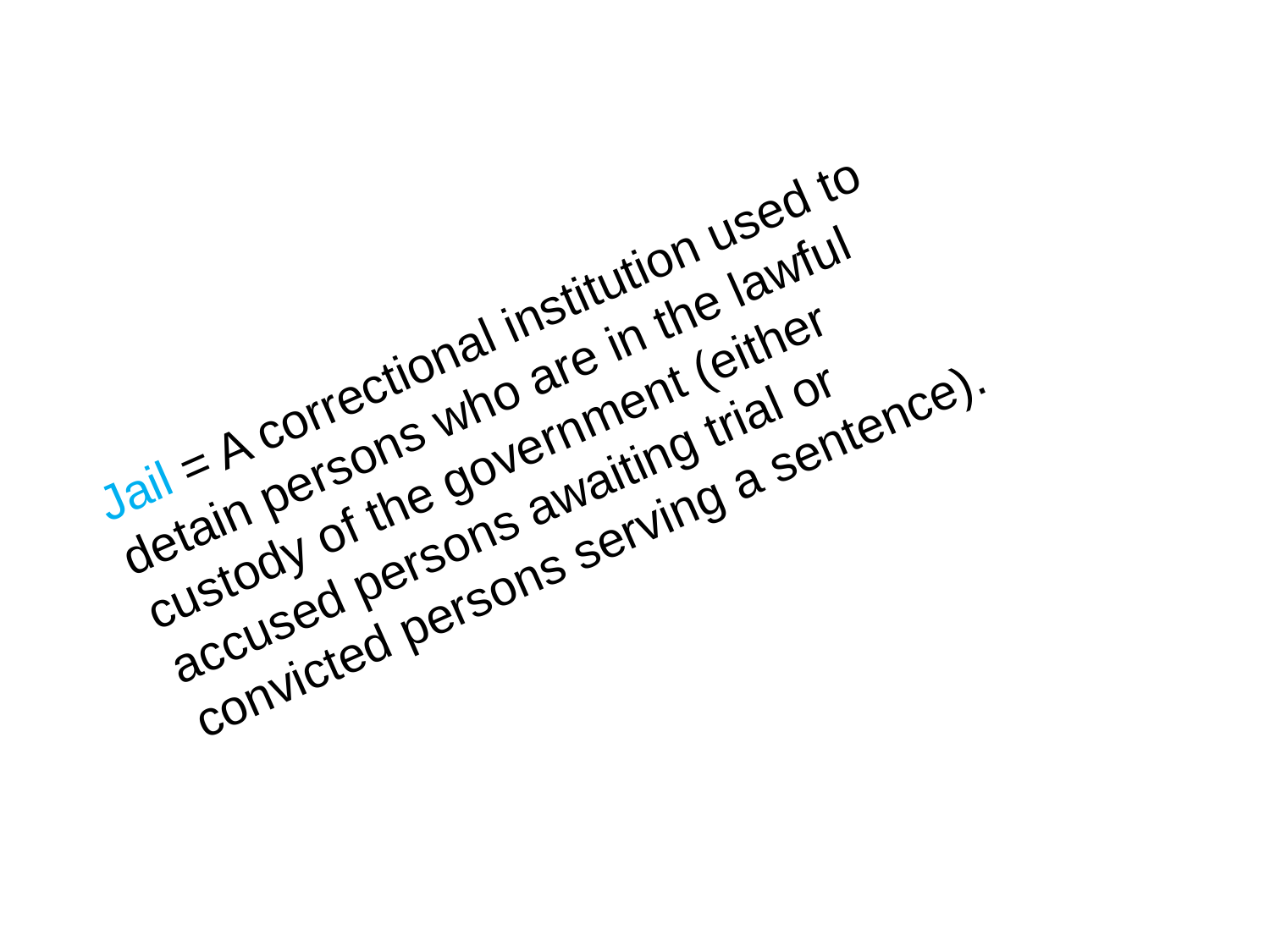

Jail = A correctional institution used to detain persons who are in the lawful custody of the government (either accused persons awaiting trial or convicted persons serving a sentence).